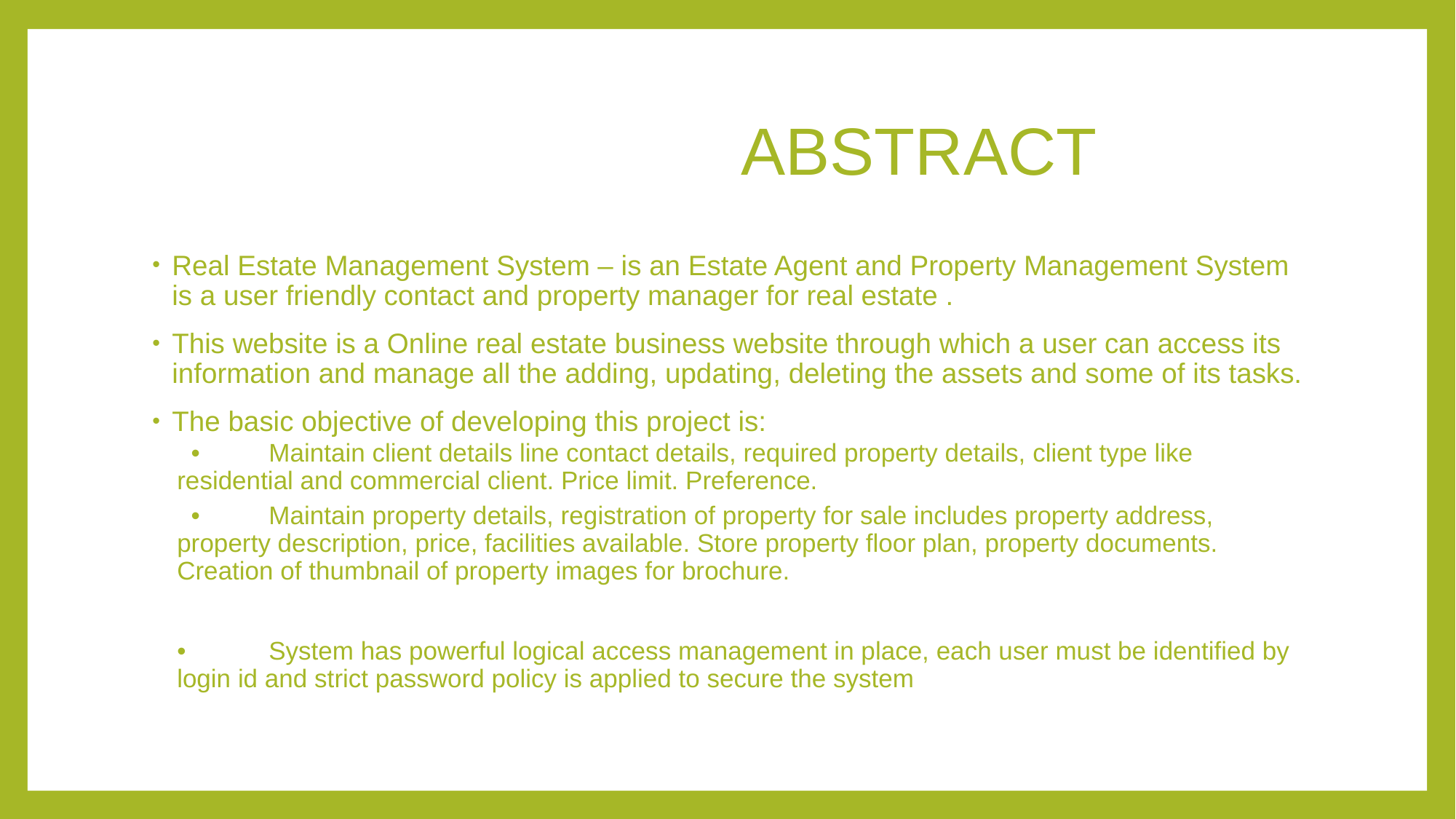

# ABSTRACT
Real Estate Management System – is an Estate Agent and Property Management System is a user friendly contact and property manager for real estate .
This website is a Online real estate business website through which a user can access its information and manage all the adding, updating, deleting the assets and some of its tasks.
The basic objective of developing this project is:
  •	Maintain client details line contact details, required property details, client type like residential and commercial client. Price limit. Preference.
  •	Maintain property details, registration of property for sale includes property address, property description, price, facilities available. Store property floor plan, property documents. Creation of thumbnail of property images for brochure.

•	System has powerful logical access management in place, each user must be identified by login id and strict password policy is applied to secure the system